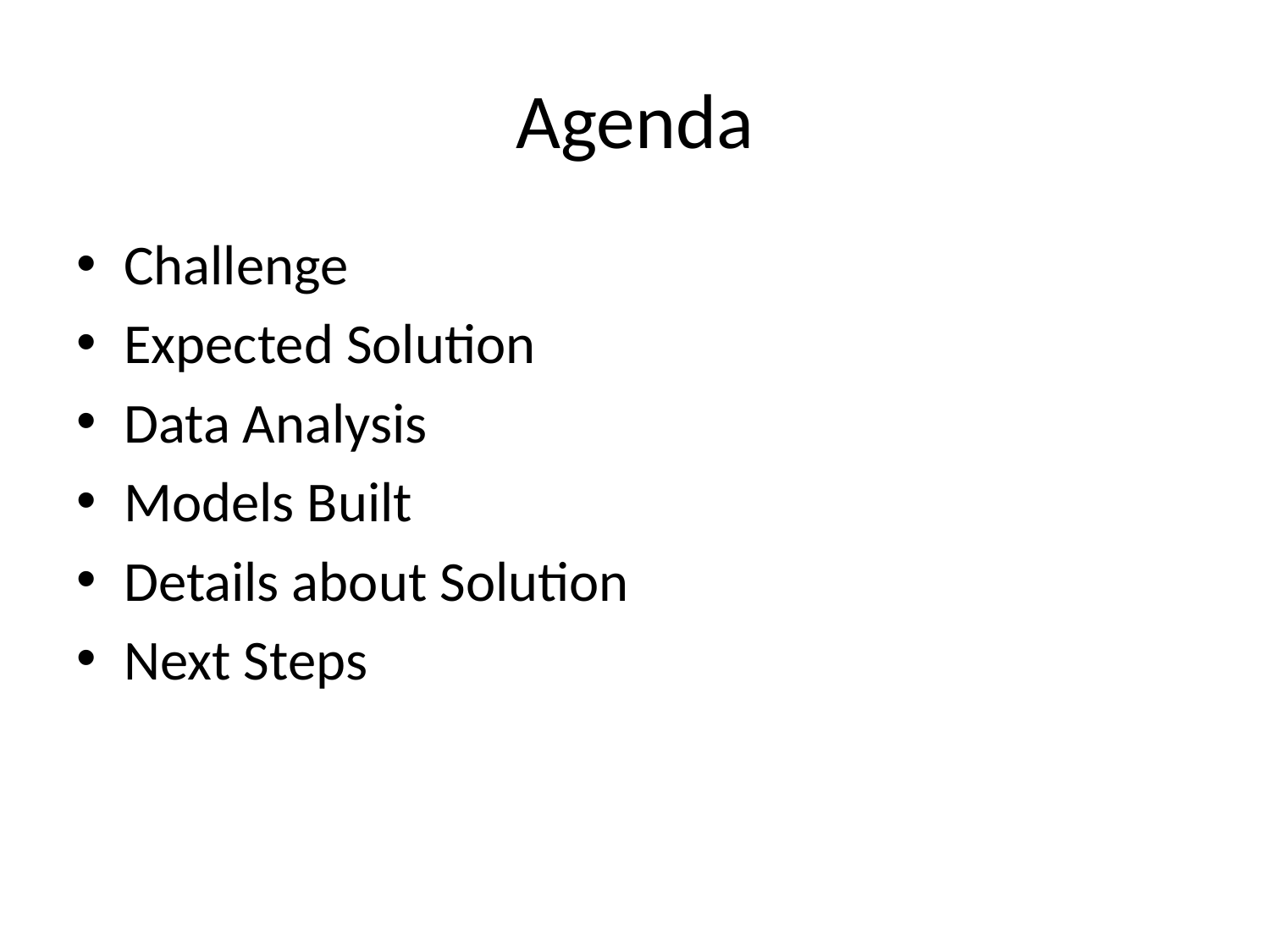

# Agenda
Challenge
Expected Solution
Data Analysis
Models Built
Details about Solution
Next Steps